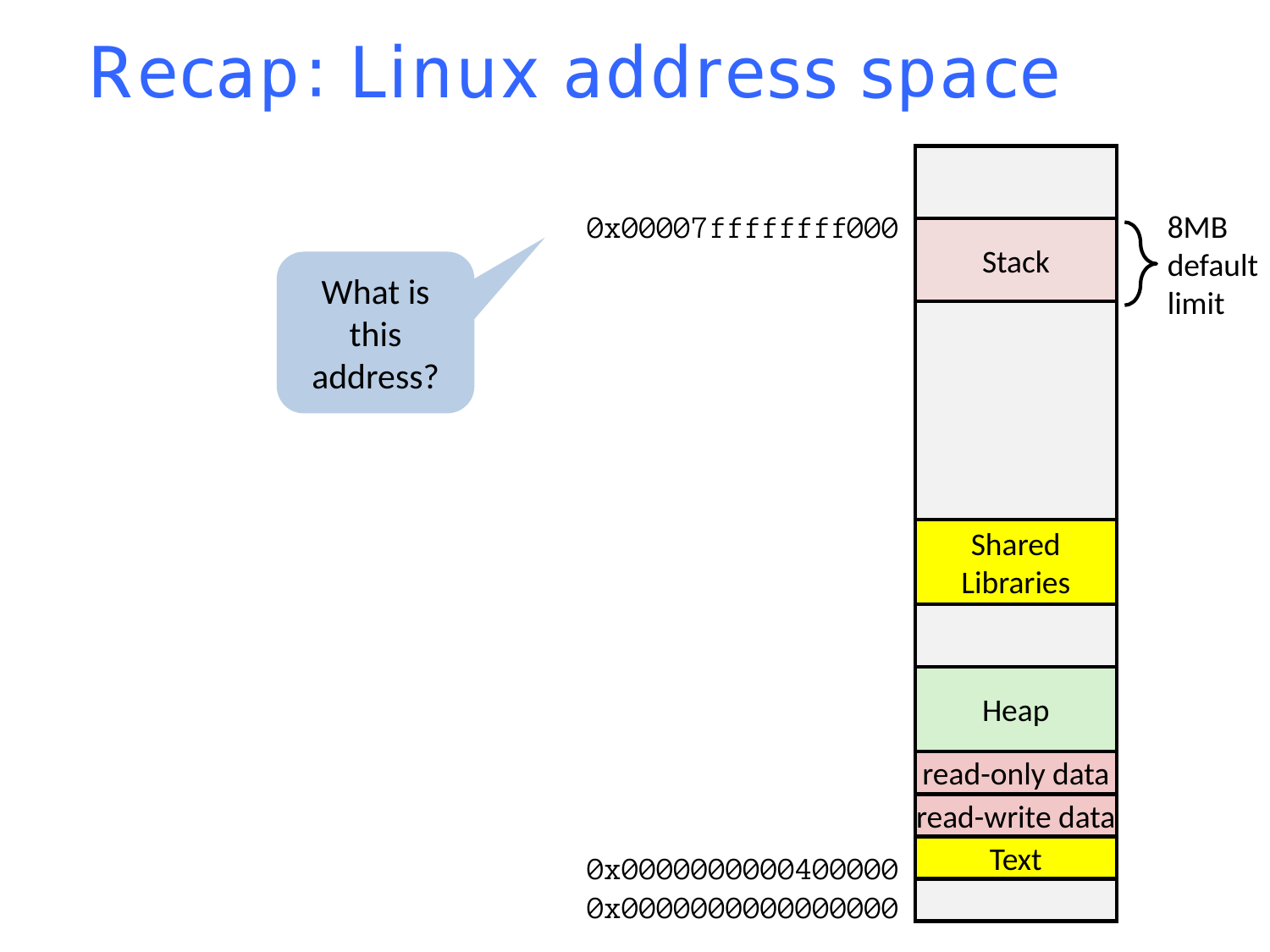

# Recap: Linux address space
s1[10000000]
0x00007ffffffff000
8MB
default
limit
Stack

What is this address?
Shared
Libraries
Heap
read-only data
read-write data
Text
0x0000000000400000
0x0000000000000000